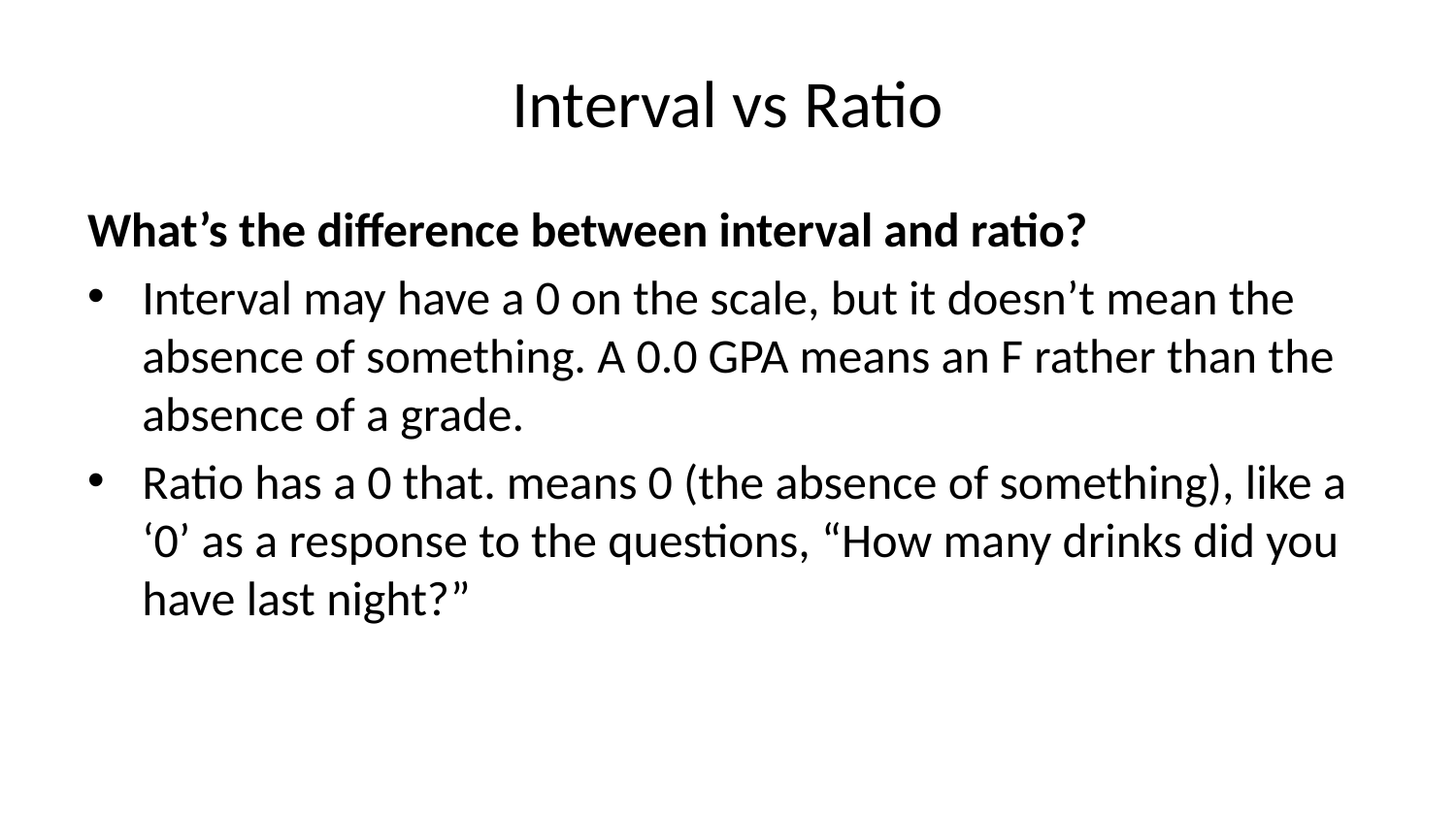

# Interval vs Ratio
What’s the difference between interval and ratio?
Interval may have a 0 on the scale, but it doesn’t mean the absence of something. A 0.0 GPA means an F rather than the absence of a grade.
Ratio has a 0 that. means 0 (the absence of something), like a ‘0’ as a response to the questions, “How many drinks did you have last night?”